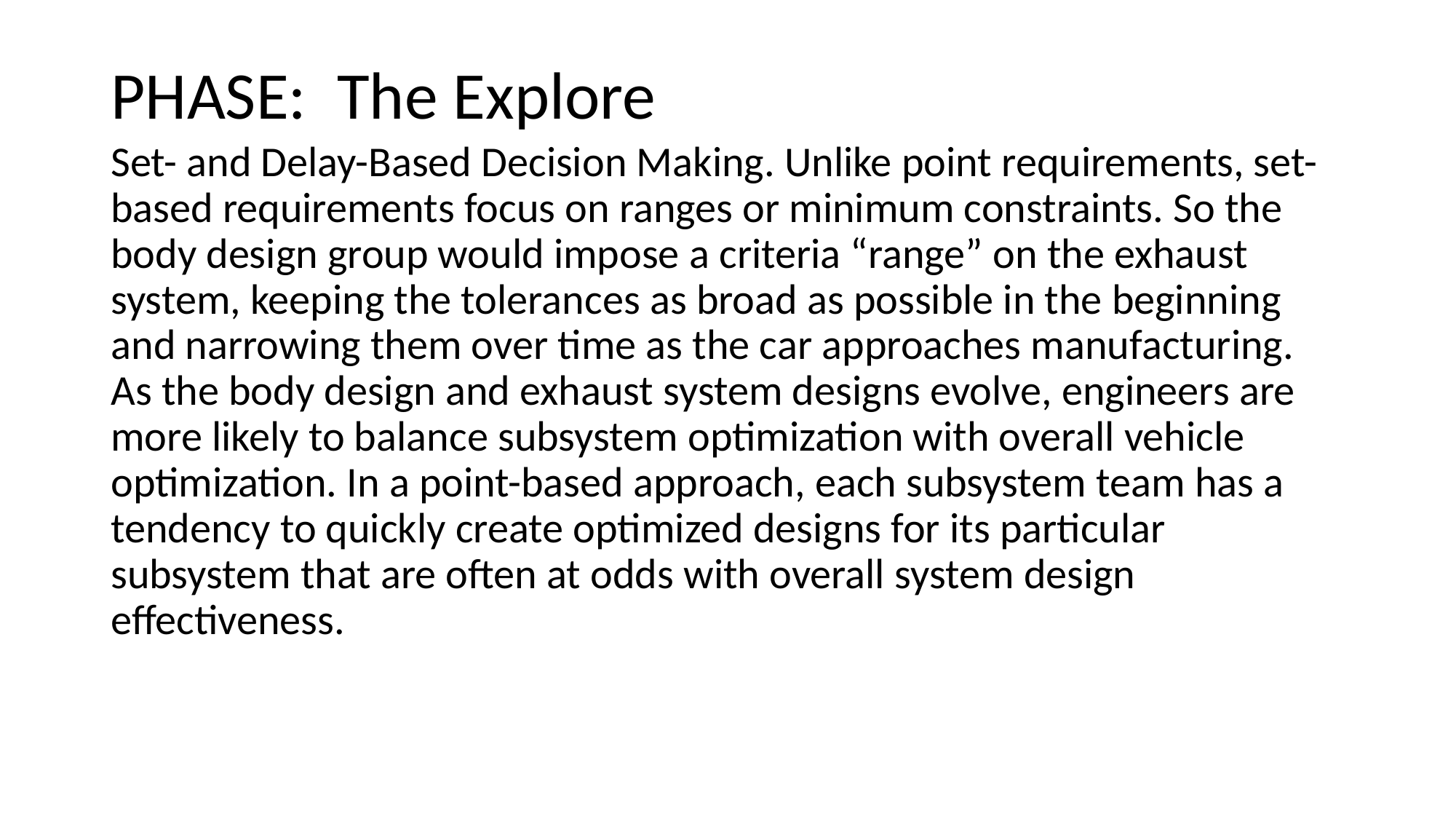

# PHASE:  The Explore
Set- and Delay-Based Decision Making. Unlike point requirements, set-based requirements focus on ranges or minimum constraints. So the body design group would impose a criteria “range” on the exhaust system, keeping the tolerances as broad as possible in the beginning and narrowing them over time as the car approaches manufacturing. As the body design and exhaust system designs evolve, engineers are more likely to balance subsystem optimization with overall vehicle optimization. In a point-based approach, each subsystem team has a tendency to quickly create optimized designs for its particular subsystem that are often at odds with overall system design effectiveness.